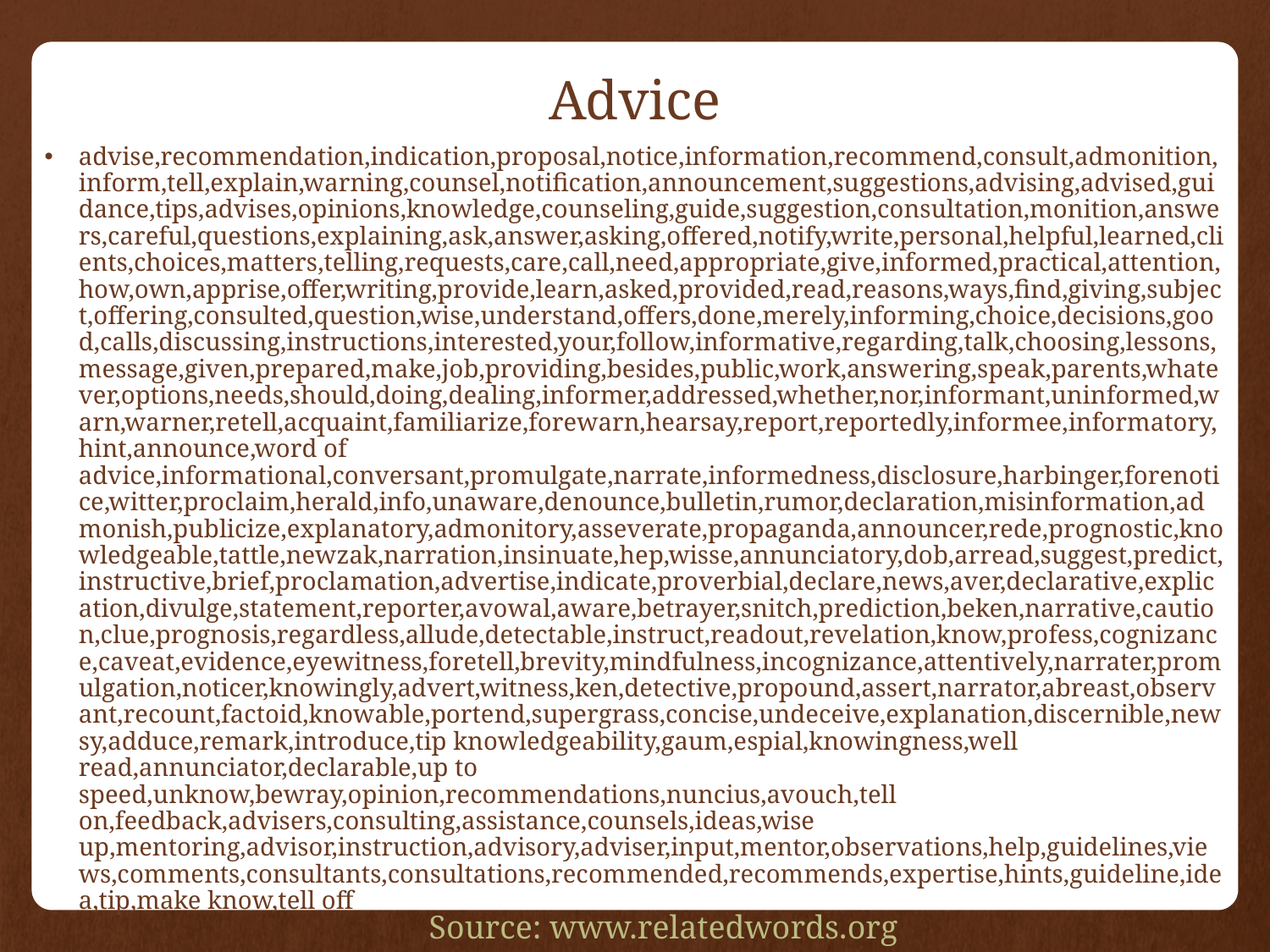

# Advice
advise,recommendation,indication,proposal,notice,information,recommend,consult,admonition,inform,tell,explain,warning,counsel,notification,announcement,suggestions,advising,advised,guidance,tips,advises,opinions,knowledge,counseling,guide,suggestion,consultation,monition,answers,careful,questions,explaining,ask,answer,asking,offered,notify,write,personal,helpful,learned,clients,choices,matters,telling,requests,care,call,need,appropriate,give,informed,practical,attention,how,own,apprise,offer,writing,provide,learn,asked,provided,read,reasons,ways,find,giving,subject,offering,consulted,question,wise,understand,offers,done,merely,informing,choice,decisions,good,calls,discussing,instructions,interested,your,follow,informative,regarding,talk,choosing,lessons,message,given,prepared,make,job,providing,besides,public,work,answering,speak,parents,whatever,options,needs,should,doing,dealing,informer,addressed,whether,nor,informant,uninformed,warn,warner,retell,acquaint,familiarize,forewarn,hearsay,report,reportedly,informee,informatory,hint,announce,word of advice,informational,conversant,promulgate,narrate,informedness,disclosure,harbinger,forenotice,witter,proclaim,herald,info,unaware,denounce,bulletin,rumor,declaration,misinformation,admonish,publicize,explanatory,admonitory,asseverate,propaganda,announcer,rede,prognostic,knowledgeable,tattle,newzak,narration,insinuate,hep,wisse,annunciatory,dob,arread,suggest,predict,instructive,brief,proclamation,advertise,indicate,proverbial,declare,news,aver,declarative,explication,divulge,statement,reporter,avowal,aware,betrayer,snitch,prediction,beken,narrative,caution,clue,prognosis,regardless,allude,detectable,instruct,readout,revelation,know,profess,cognizance,caveat,evidence,eyewitness,foretell,brevity,mindfulness,incognizance,attentively,narrater,promulgation,noticer,knowingly,advert,witness,ken,detective,propound,assert,narrator,abreast,observant,recount,factoid,knowable,portend,supergrass,concise,undeceive,explanation,discernible,newsy,adduce,remark,introduce,tip knowledgeability,gaum,espial,knowingness,well read,annunciator,declarable,up to speed,unknow,bewray,opinion,recommendations,nuncius,avouch,tell on,feedback,advisers,consulting,assistance,counsels,ideas,wise up,mentoring,advisor,instruction,advisory,adviser,input,mentor,observations,help,guidelines,views,comments,consultants,consultations,recommended,recommends,expertise,hints,guideline,idea,tip,make know,tell off
Source: www.relatedwords.org